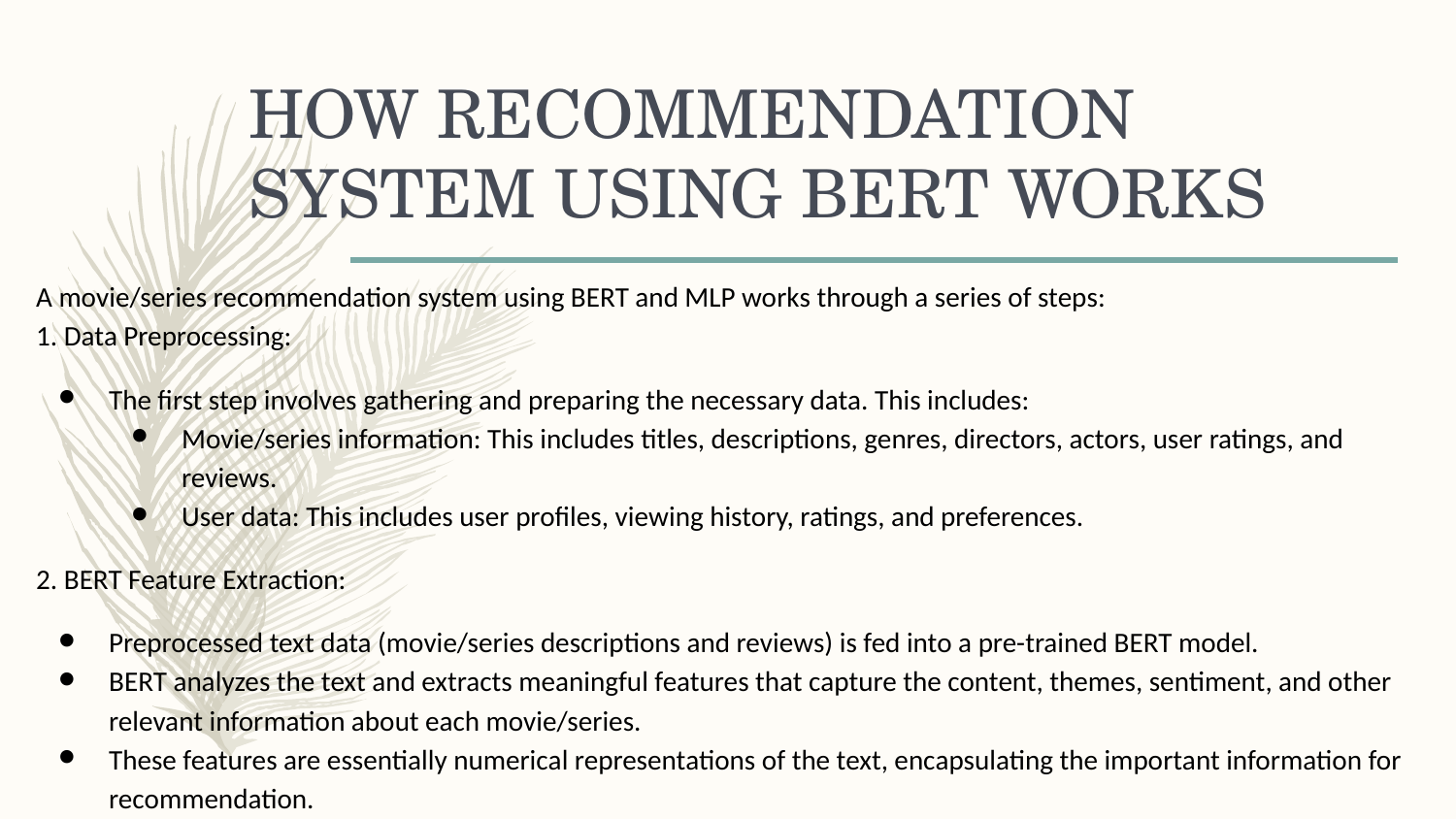

# HOW RECOMMENDATION SYSTEM USING BERT WORKS
A movie/series recommendation system using BERT and MLP works through a series of steps:
1. Data Preprocessing:
The first step involves gathering and preparing the necessary data. This includes:
Movie/series information: This includes titles, descriptions, genres, directors, actors, user ratings, and reviews.
User data: This includes user profiles, viewing history, ratings, and preferences.
2. BERT Feature Extraction:
Preprocessed text data (movie/series descriptions and reviews) is fed into a pre-trained BERT model.
BERT analyzes the text and extracts meaningful features that capture the content, themes, sentiment, and other relevant information about each movie/series.
These features are essentially numerical representations of the text, encapsulating the important information for recommendation.